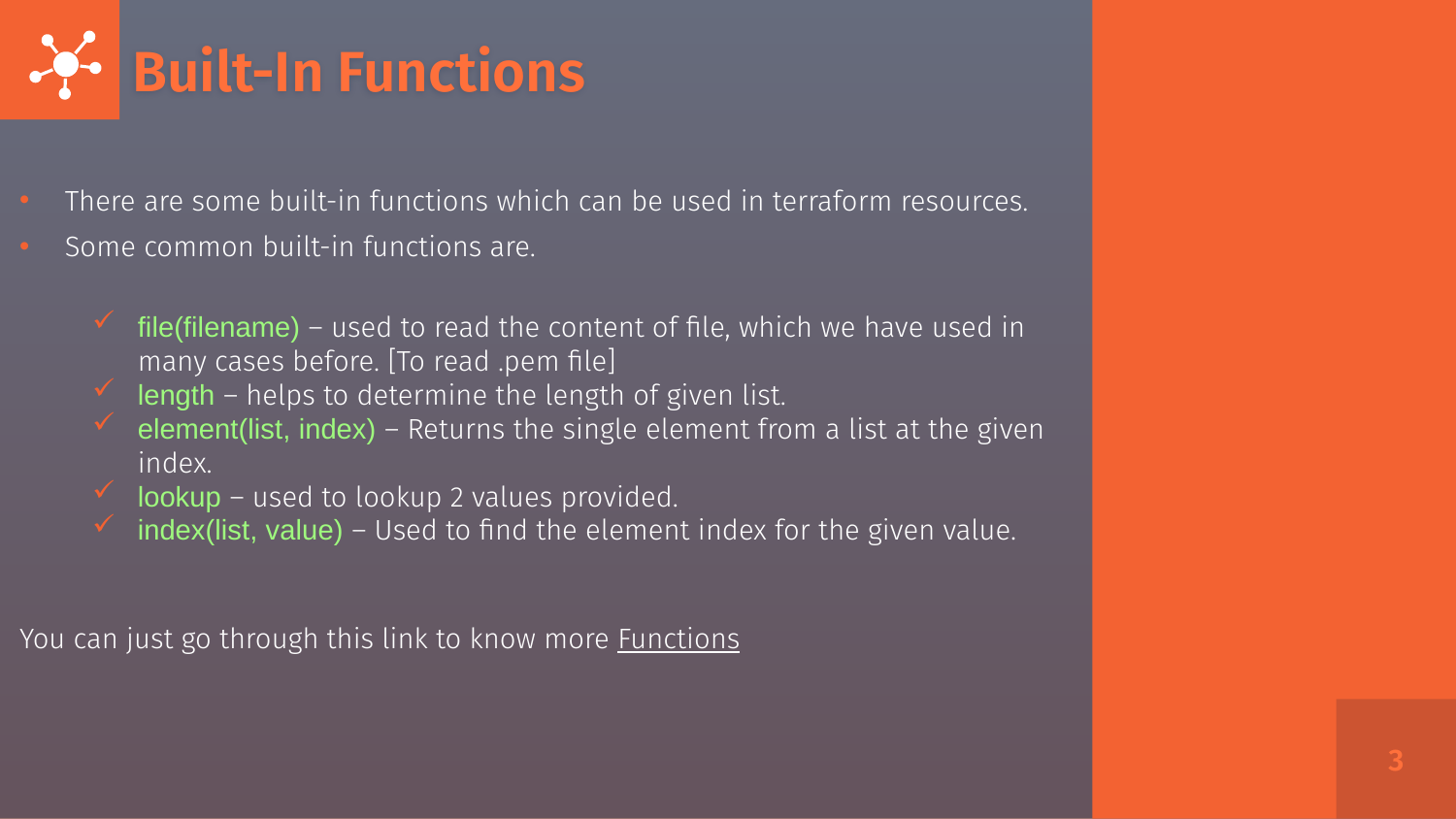

# Built-In Functions

There are some built-in functions which can be used in terraform resources.
Some common built-in functions are.

file(filename) – used to read the content of file, which we have used in many cases before. [To read .pem file]
length – helps to determine the length of given list.
element(list, index) – Returns the single element from a list at the given index.
lookup – used to lookup 2 values provided.
index(list, value) – Used to find the element index for the given value.

You can just go through this link to know more Functions

3